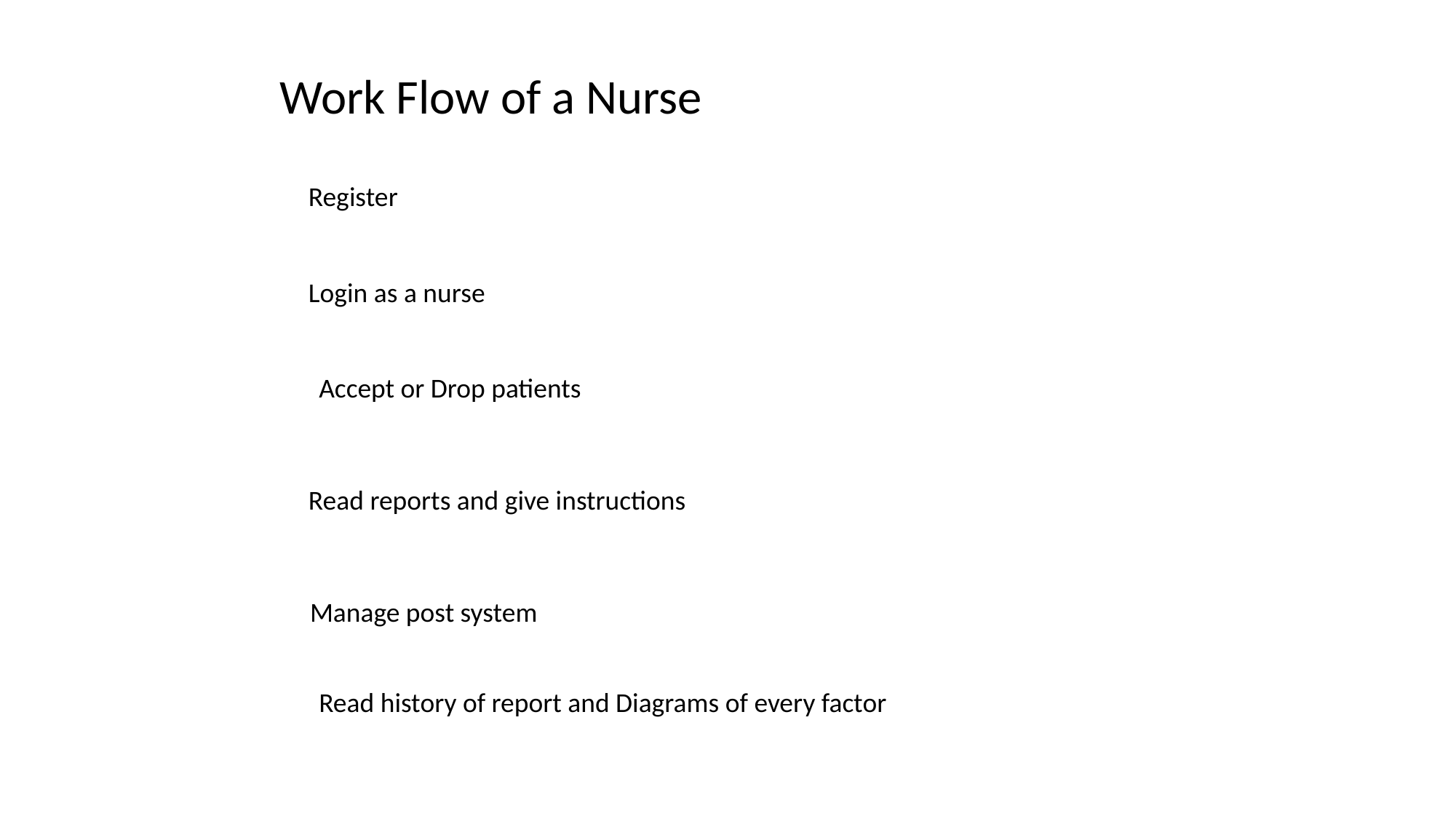

Work Flow of a Nurse
Register
Login as a nurse
Accept or Drop patients
Read reports and give instructions
Manage post system
Read history of report and Diagrams of every factor